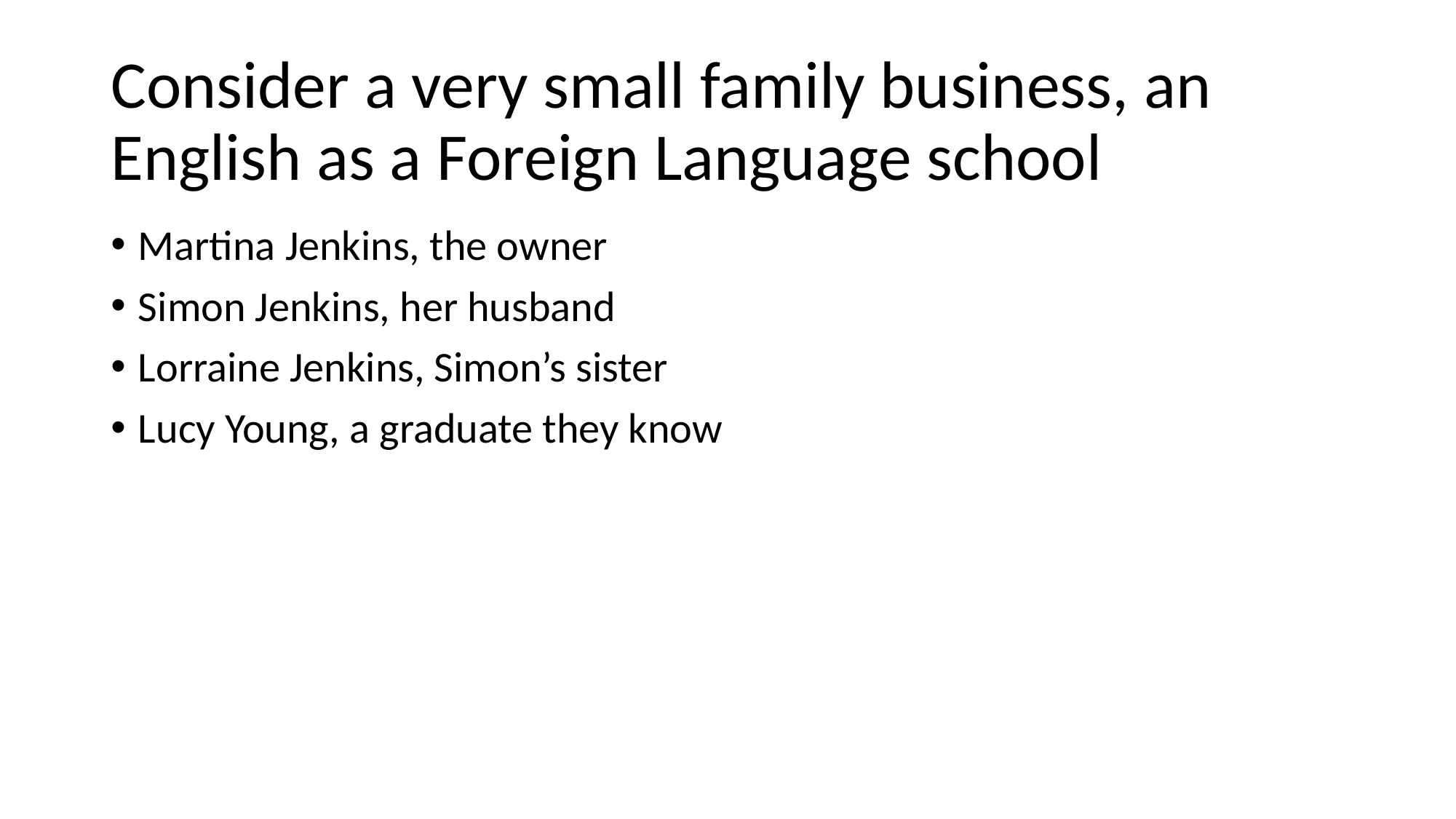

# Consider a very small family business, an English as a Foreign Language school
Martina Jenkins, the owner
Simon Jenkins, her husband
Lorraine Jenkins, Simon’s sister
Lucy Young, a graduate they know